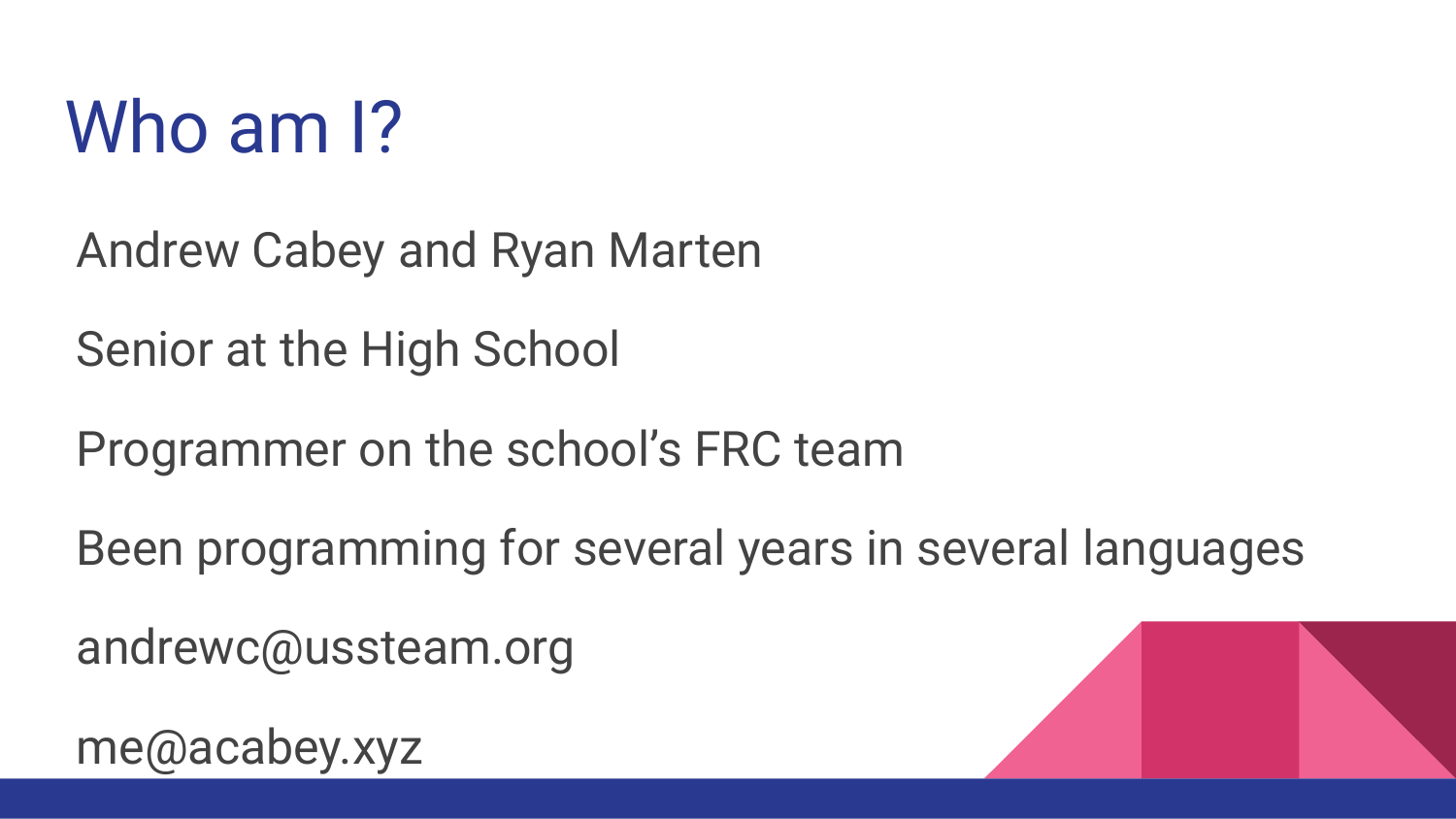

# Who am I?
Andrew Cabey and Ryan Marten
Senior at the High School
Programmer on the school’s FRC team
Been programming for several years in several languages
andrewc@ussteam.org
me@acabey.xyz